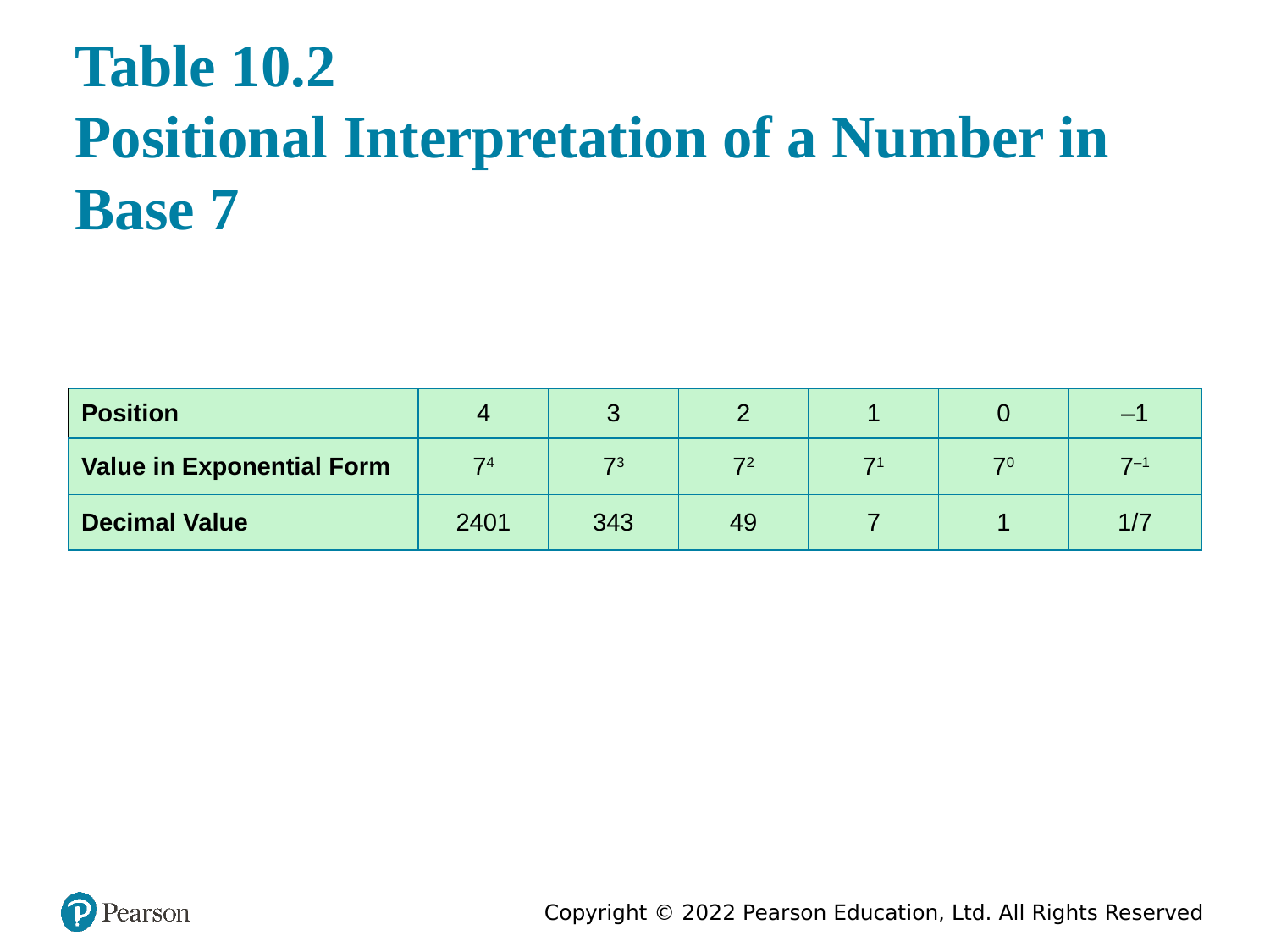

# Table 10.2 Positional Interpretation of a Number in Base 7
| Position | 4 | 3 | 2 | 1 | 0 | –1 |
| --- | --- | --- | --- | --- | --- | --- |
| Value in Exponential Form | 74 | 73 | 72 | 71 | 70 | 7–1 |
| Decimal Value | 2401 | 343 | 49 | 7 | 1 | 1/7 |